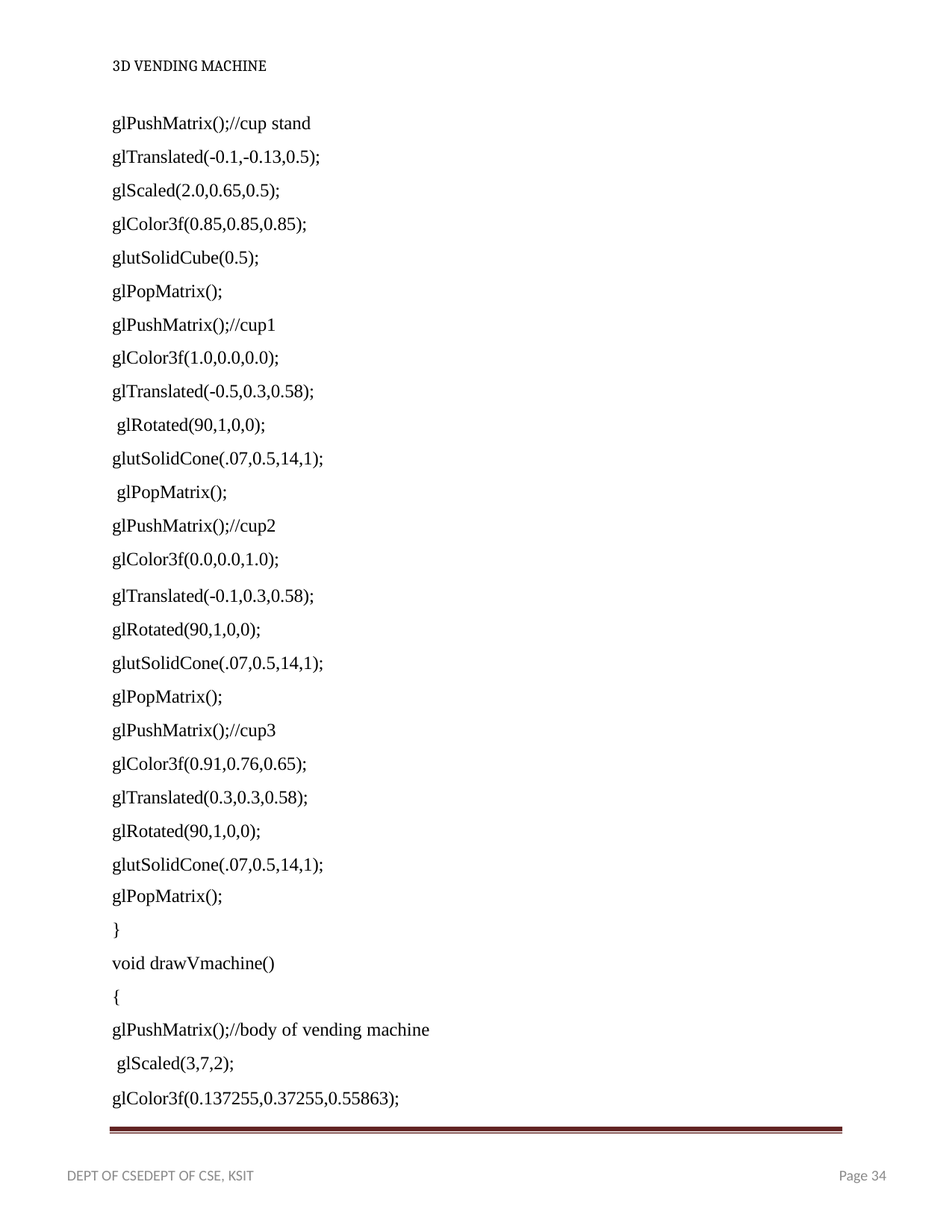

3D VENDING MACHINE

glPushMatrix();//cup stand  glTranslated(-0.1,-0.13,0.5);
glScaled(2.0,0.65,0.5);
glColor3f(0.85,0.85,0.85);
glutSolidCube(0.5);  glPopMatrix();  glPushMatrix();//cup1  glColor3f(1.0,0.0,0.0);
glTranslated(-0.5,0.3,0.58);  glRotated(90,1,0,0);
glutSolidCone(.07,0.5,14,1);  glPopMatrix();  glPushMatrix();//cup2  glColor3f(0.0,0.0,1.0);
glTranslated(-0.1,0.3,0.58);  glRotated(90,1,0,0);  glutSolidCone(.07,0.5,14,1);
glPopMatrix();  glPushMatrix();//cup3  glColor3f(0.91,0.76,0.65);
glTranslated(0.3,0.3,0.58);  glRotated(90,1,0,0);  glutSolidCone(.07,0.5,14,1);
glPopMatrix();
}
void drawVmachine()
{
glPushMatrix();//body of vending machine  glScaled(3,7,2);
glColor3f(0.137255,0.37255,0.55863);

Page 34
DEPT OF CSEDEPT OF CSE, KSIT